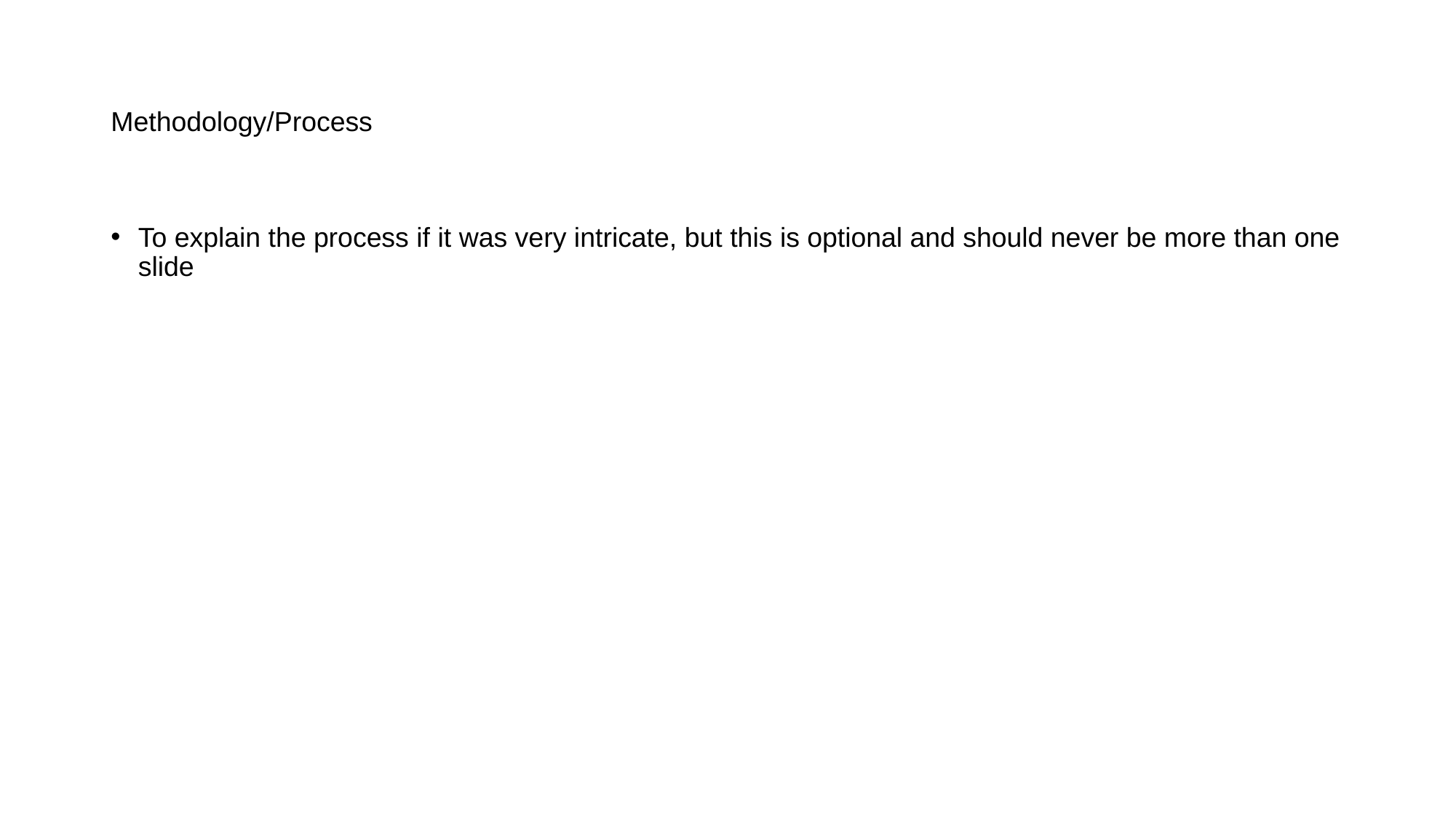

# Methodology/Process
To explain the process if it was very intricate, but this is optional and should never be more than one slide